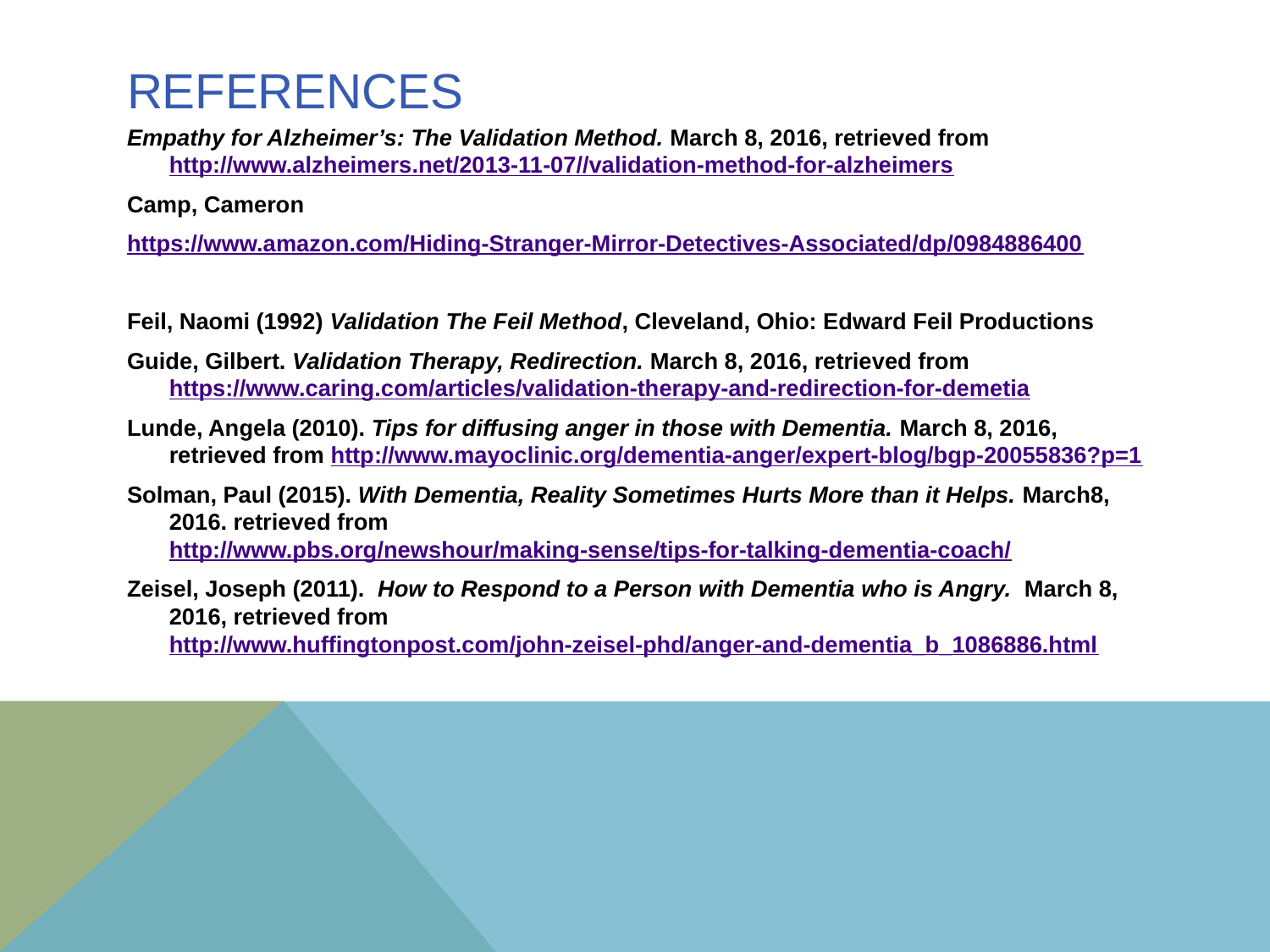

# References
Empathy for Alzheimer’s: The Validation Method. March 8, 2016, retrieved from http://www.alzheimers.net/2013-11-07//validation-method-for-alzheimers
Camp, Cameron
https://www.amazon.com/Hiding-Stranger-Mirror-Detectives-Associated/dp/0984886400

Feil, Naomi (1992) Validation The Feil Method, Cleveland, Ohio: Edward Feil Productions
Guide, Gilbert. Validation Therapy, Redirection. March 8, 2016, retrieved from https://www.caring.com/articles/validation-therapy-and-redirection-for-demetia
Lunde, Angela (2010). Tips for diffusing anger in those with Dementia. March 8, 2016, retrieved from http://www.mayoclinic.org/dementia-anger/expert-blog/bgp-20055836?p=1
Solman, Paul (2015). With Dementia, Reality Sometimes Hurts More than it Helps. March8, 2016. retrieved from http://www.pbs.org/newshour/making-sense/tips-for-talking-dementia-coach/
Zeisel, Joseph (2011).  How to Respond to a Person with Dementia who is Angry.  March 8, 2016, retrieved from http://www.huffingtonpost.com/john-zeisel-phd/anger-and-dementia_b_1086886.html